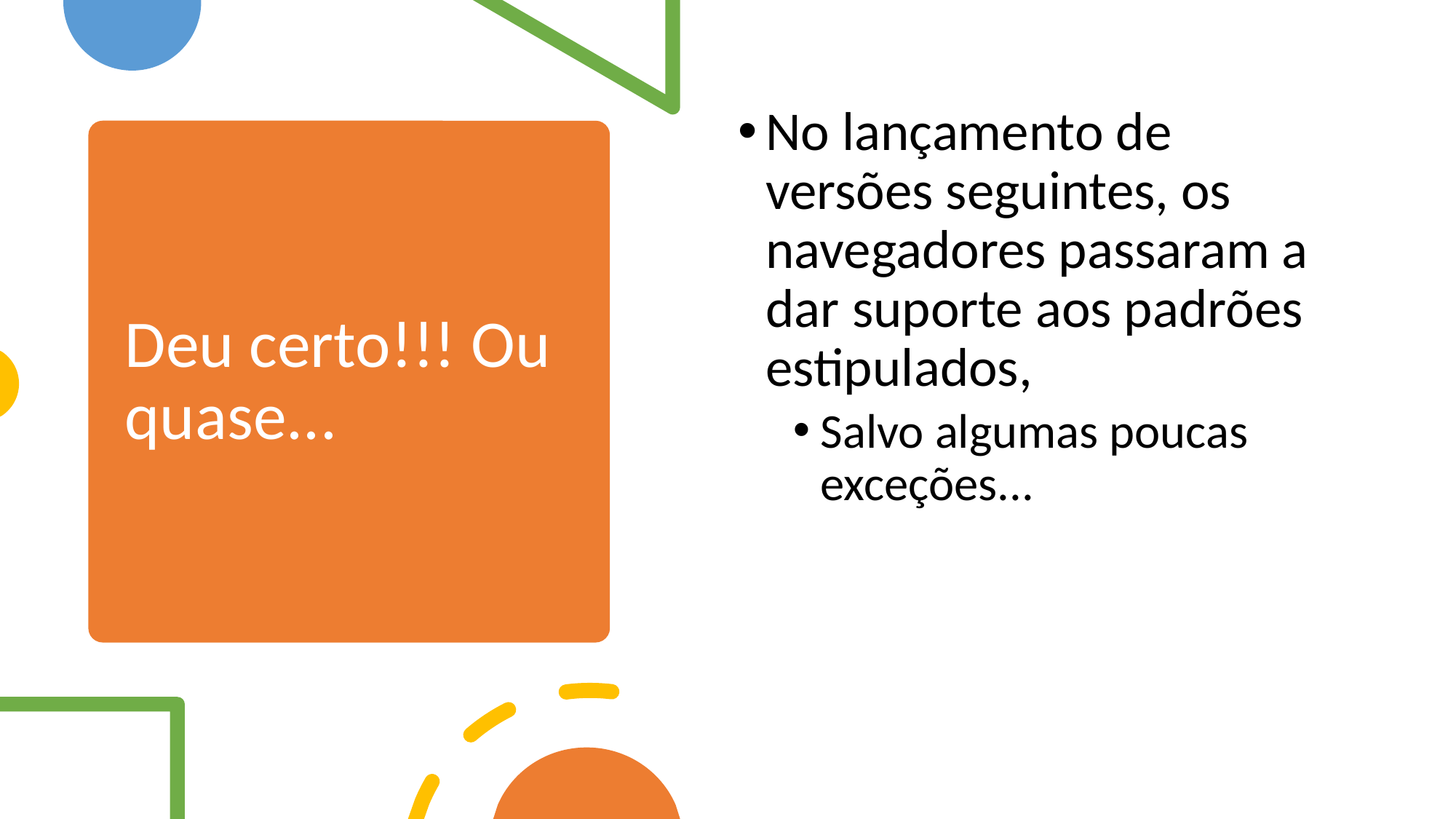

No lançamento de versões seguintes, os navegadores passaram a dar suporte aos padrões estipulados,
Salvo algumas poucas exceções...

# Deu certo!!! Ou quase...